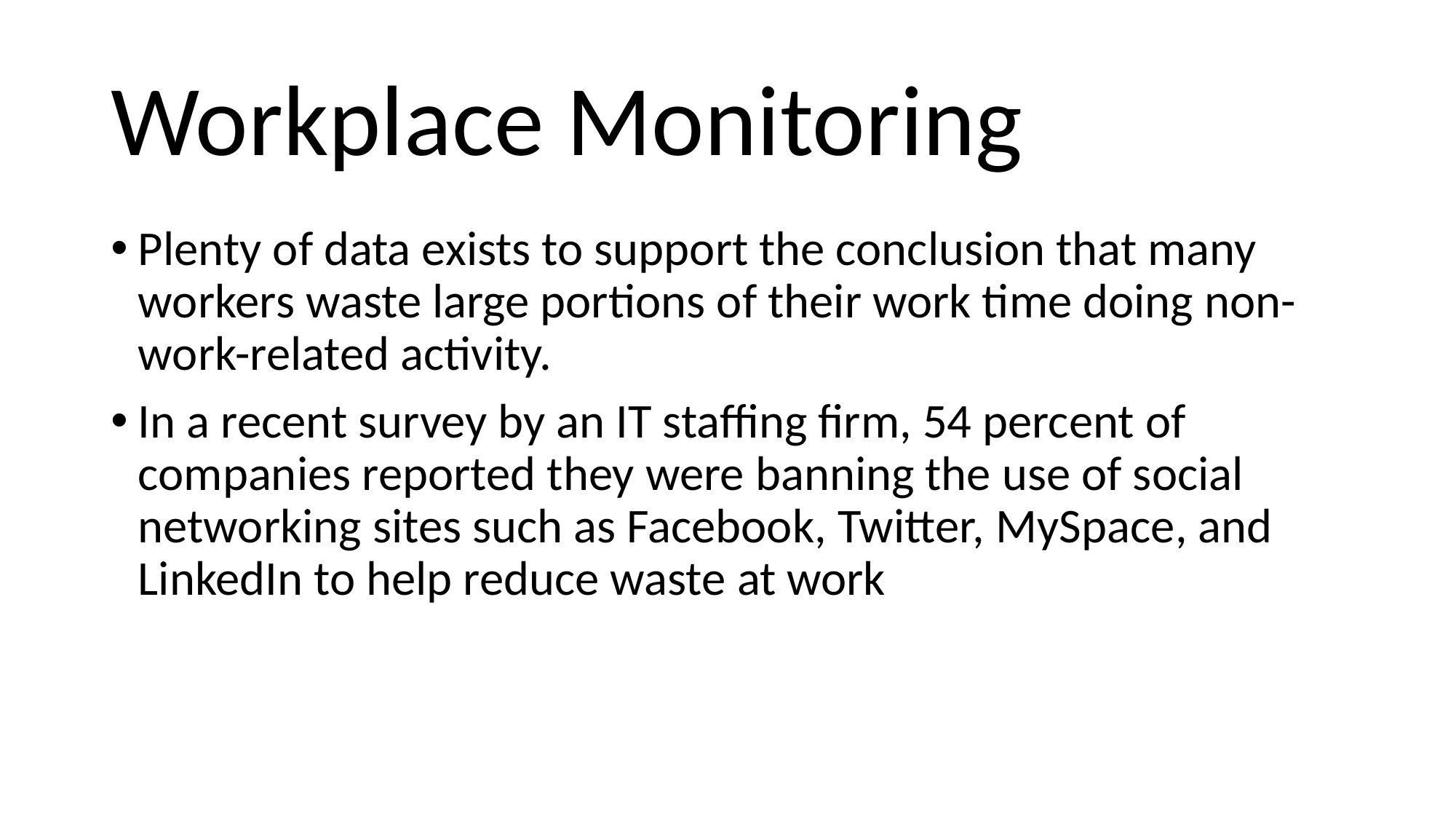

# Workplace Monitoring
Plenty of data exists to support the conclusion that many workers waste large portions of their work time doing non-work-related activity.
In a recent survey by an IT staffing firm, 54 percent of companies reported they were banning the use of social networking sites such as Facebook, Twitter, MySpace, and LinkedIn to help reduce waste at work